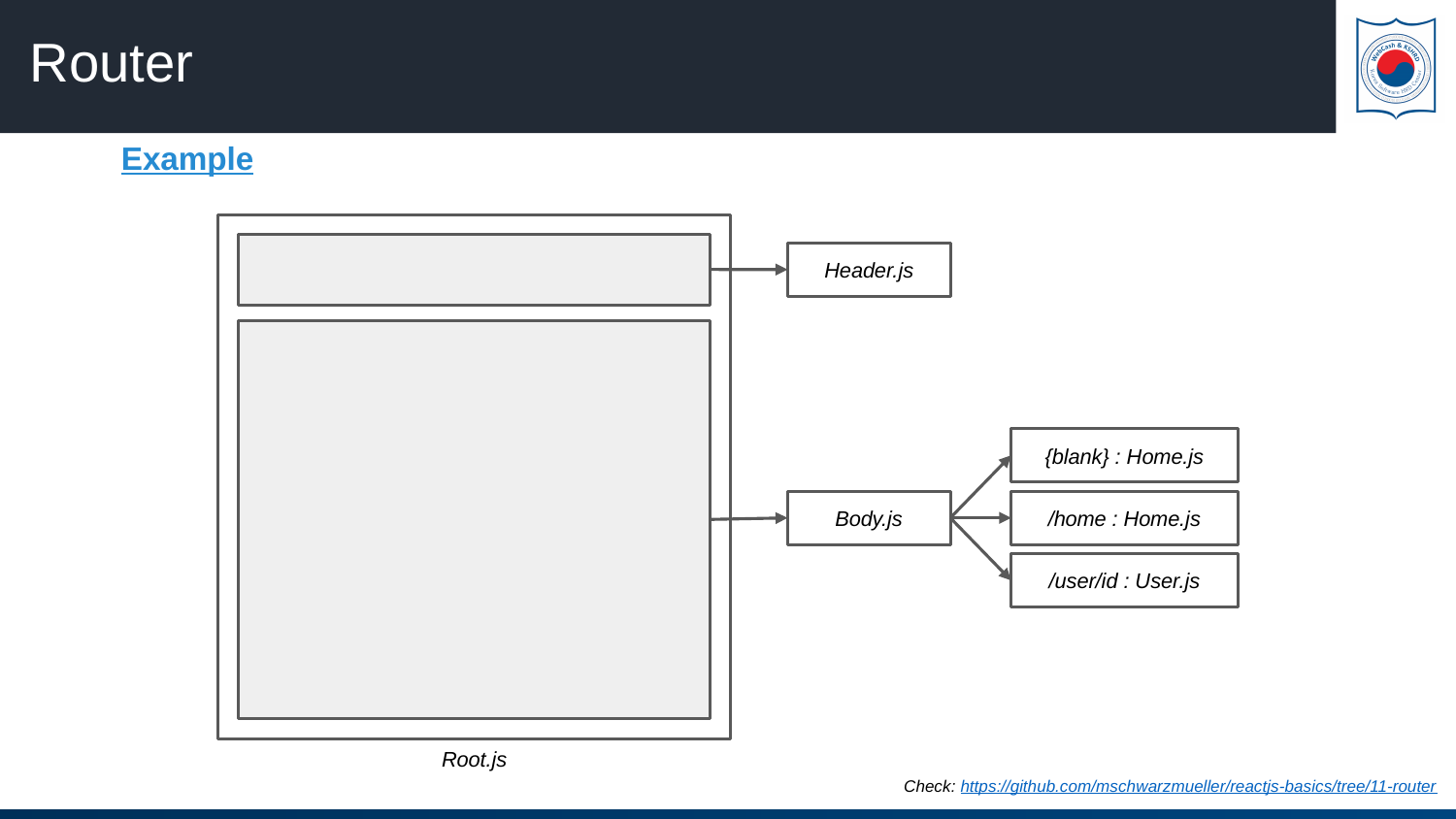

# Router
Example

Header.js

{blank} : Home.js
Body.js
/home : Home.js
/user/id : User.js
Root.js
Check: https://github.com/mschwarzmueller/reactjs-basics/tree/11-router